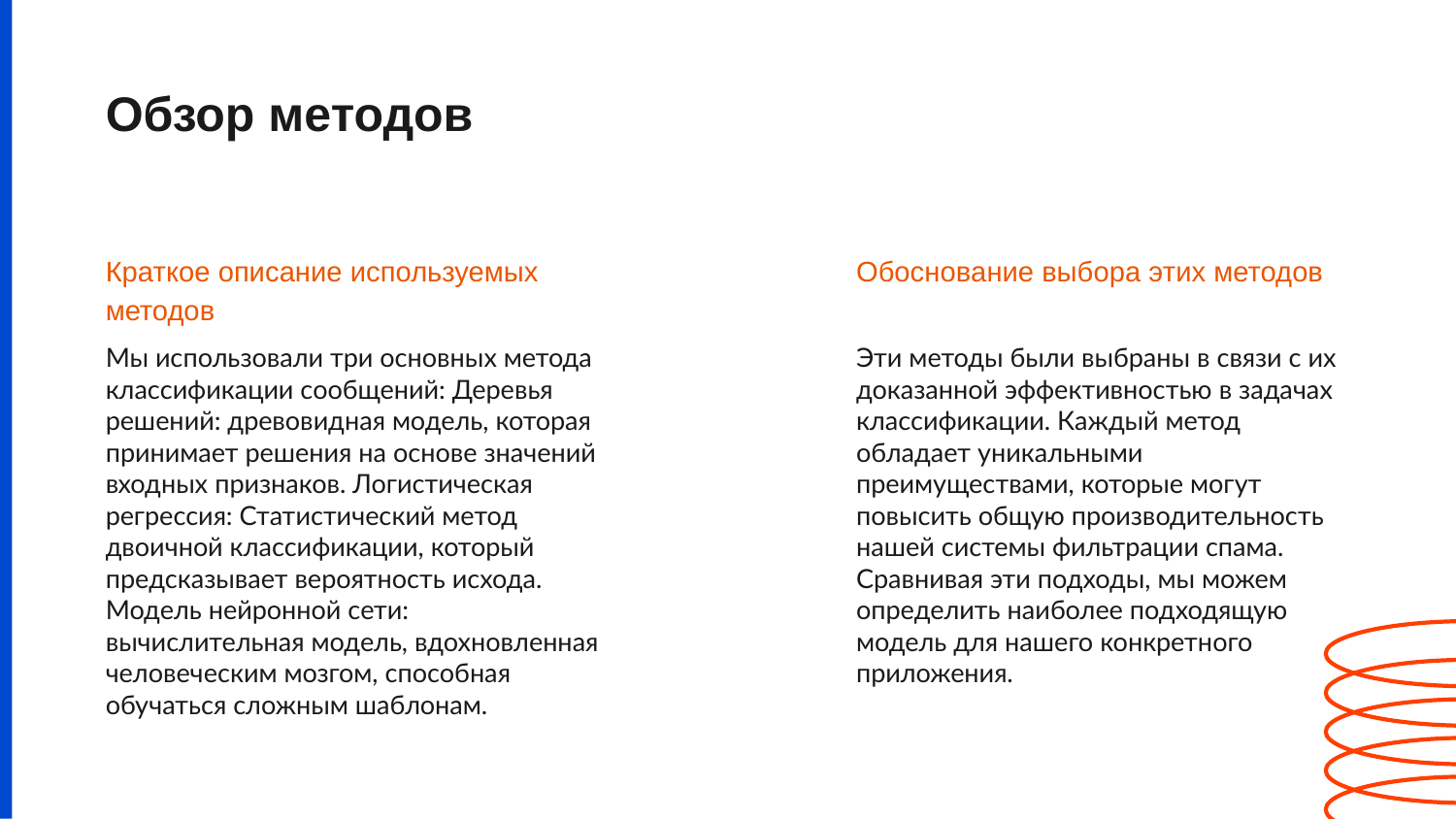

# Обзор методов
Краткое описание используемых методов
Обоснование выбора этих методов
Мы использовали три основных метода классификации сообщений: Деревья решений: древовидная модель, которая принимает решения на основе значений входных признаков. Логистическая регрессия: Статистический метод двоичной классификации, который предсказывает вероятность исхода. Модель нейронной сети: вычислительная модель, вдохновленная человеческим мозгом, способная обучаться сложным шаблонам.
Эти методы были выбраны в связи с их доказанной эффективностью в задачах классификации. Каждый метод обладает уникальными преимуществами, которые могут повысить общую производительность нашей системы фильтрации спама. Сравнивая эти подходы, мы можем определить наиболее подходящую модель для нашего конкретного приложения.